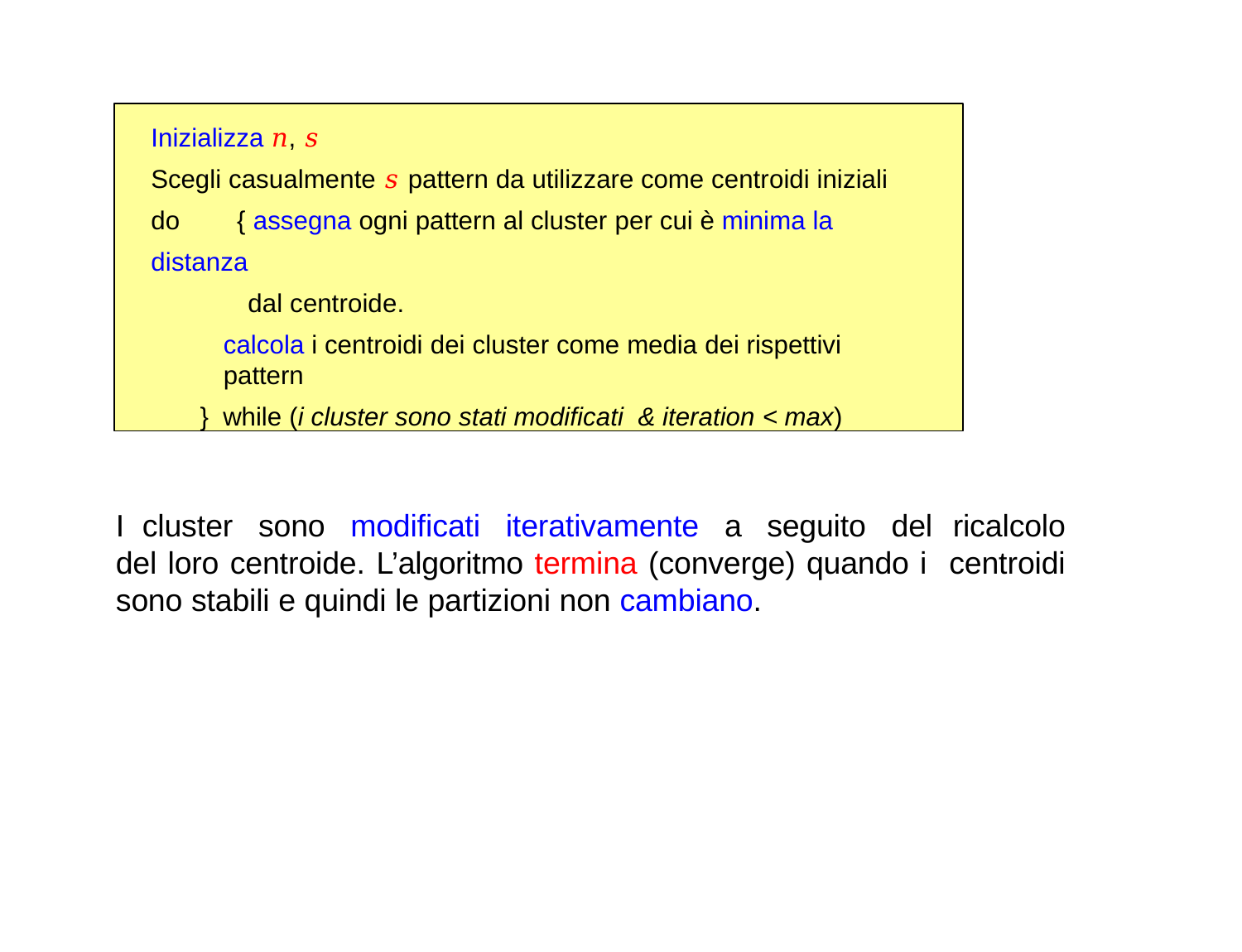

Inizializza 𝑛, 𝑠
Scegli casualmente 𝑠 pattern da utilizzare come centroidi iniziali  do	{ assegna ogni pattern al cluster per cui è minima la distanza
dal centroide.
calcola i centroidi dei cluster come media dei rispettivi pattern
} while (i cluster sono stati modificati & iteration < max)
I cluster sono modificati iterativamente a seguito del  ricalcolo del loro centroide. L’algoritmo termina (converge) quando i  centroidi sono stabili e quindi le partizioni non cambiano.